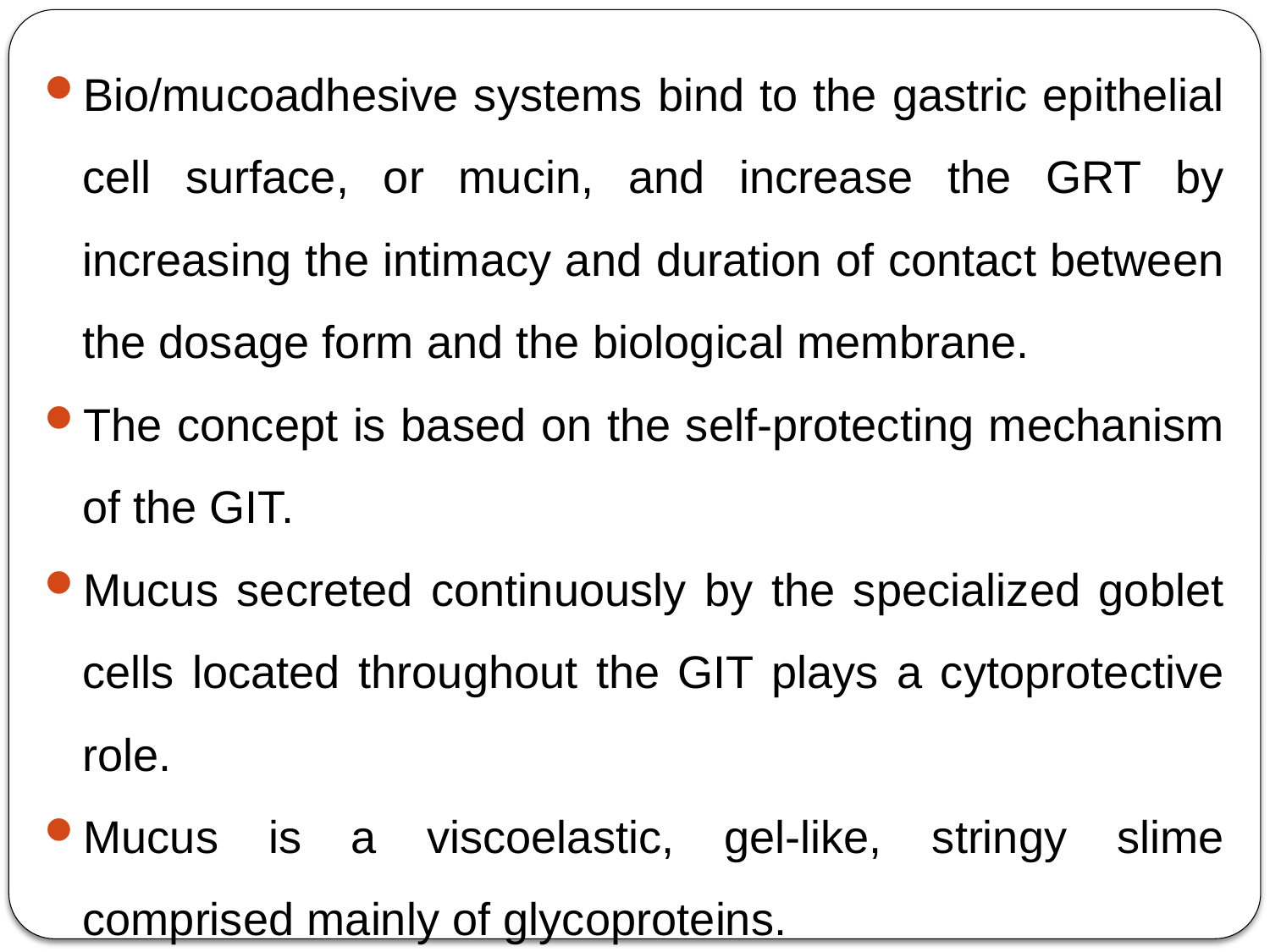

Bio/mucoadhesive systems bind to the gastric epithelial cell surface, or mucin, and increase the GRT by increasing the intimacy and duration of contact between the dosage form and the biological membrane.
The concept is based on the self-protecting mechanism of the GIT.
Mucus secreted continuously by the specialized goblet cells located throughout the GIT plays a cytoprotective role.
Mucus is a viscoelastic, gel-like, stringy slime comprised mainly of glycoproteins.
The primary function of mucus is to protect the surface mucosal cells from acid and peptidases.
In addition, it serves as a lubricant for the passage of solids and as a barrier to antigens, bacteria, and viruses.
60